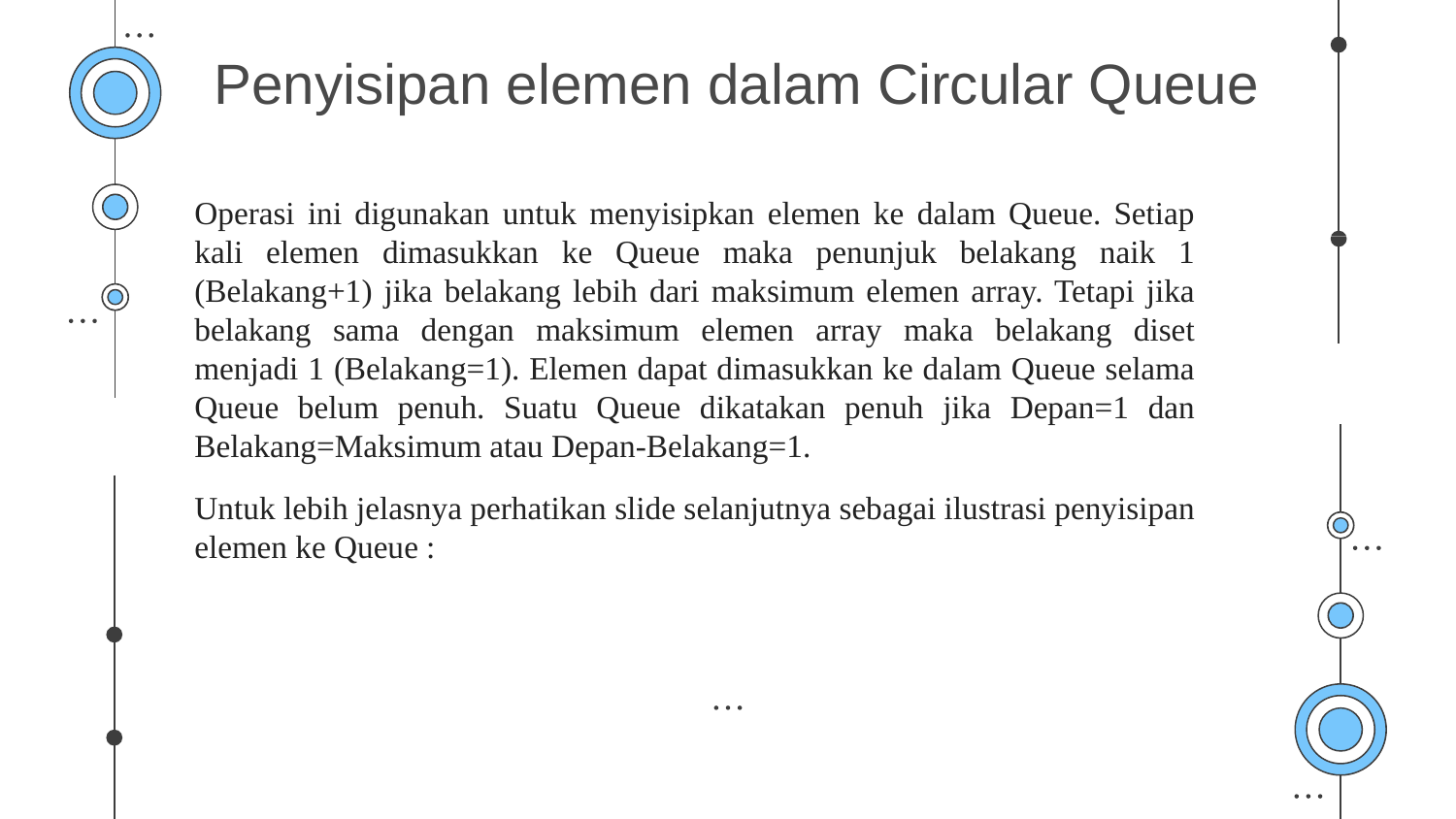

# Penyisipan elemen dalam Circular Queue

Operasi ini digunakan untuk menyisipkan elemen ke dalam Queue. Setiap kali elemen dimasukkan ke Queue maka penunjuk belakang naik 1 (Belakang+1) jika belakang lebih dari maksimum elemen array. Tetapi jika belakang sama dengan maksimum elemen array maka belakang diset menjadi 1 (Belakang=1). Elemen dapat dimasukkan ke dalam Queue selama Queue belum penuh. Suatu Queue dikatakan penuh jika Depan=1 dan Belakang=Maksimum atau Depan-Belakang=1.
Untuk lebih jelasnya perhatikan slide selanjutnya sebagai ilustrasi penyisipan elemen ke Queue :